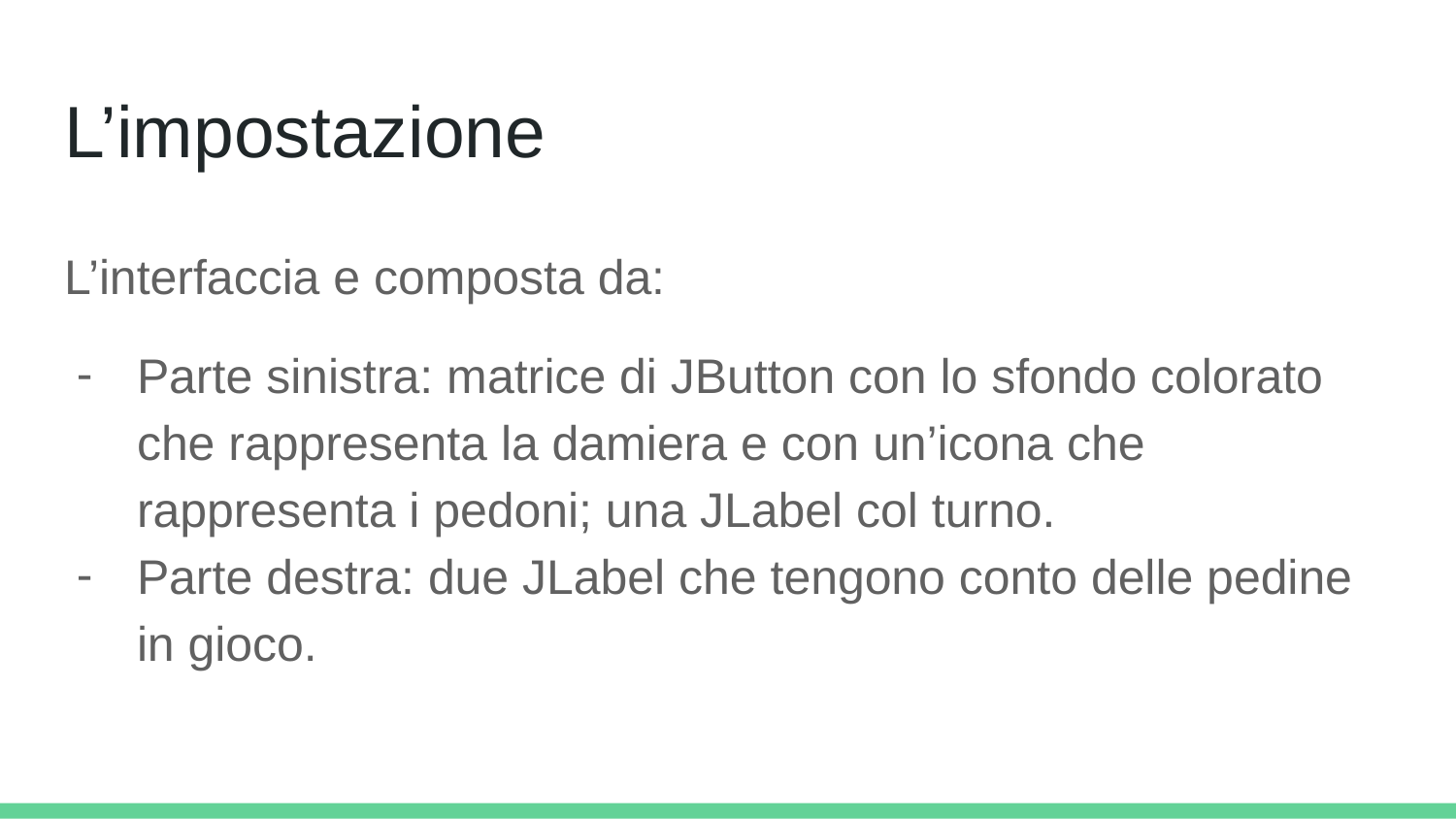

# L’impostazione
L’interfaccia e composta da:
Parte sinistra: matrice di JButton con lo sfondo colorato che rappresenta la damiera e con un’icona che rappresenta i pedoni; una JLabel col turno.
Parte destra: due JLabel che tengono conto delle pedine in gioco.